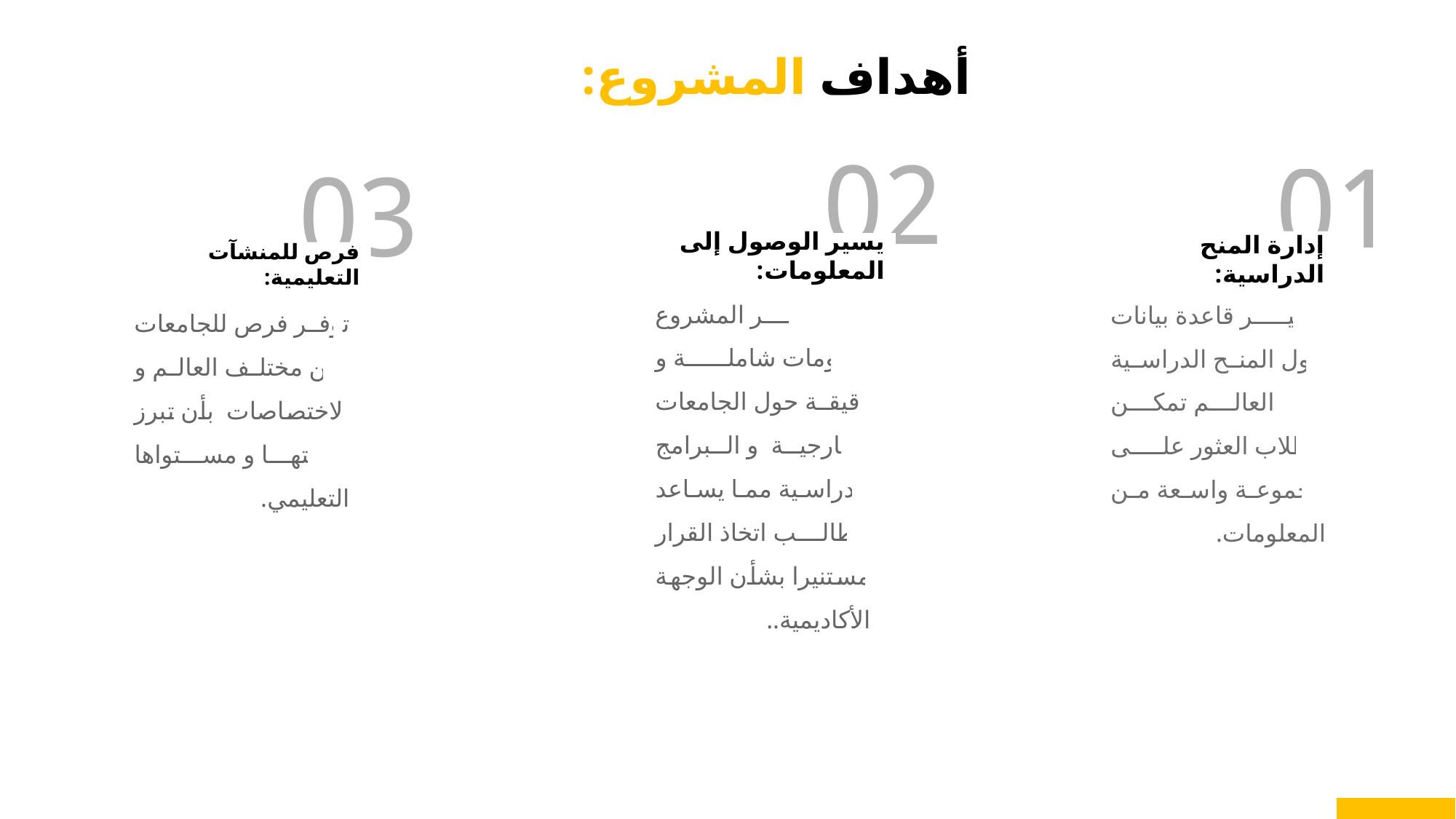

أهداف المشروع:
02
01
03
إدارة المنح الدراسية:
يسير الوصول إلى المعلومات:
فرص للمنشآت التعليمية:
وفر المشروع معلومات شاملة و دقيقة حول الجامعات الخارجية  و البرامج الدراسية مما يساعد الطالب اتخاذ القرار مستنيرا بشأن الوجهة الأكاديمية..
توفير قاعدة بيانات حول المنح الدراسية حول العالم تمكن الطلاب العثور على مجموعة واسعة من المعلومات.
توفر فرص للجامعات من مختلف العالم و الاختصاصات  بأن تبرز أهميتها و مستواها التعليمي.